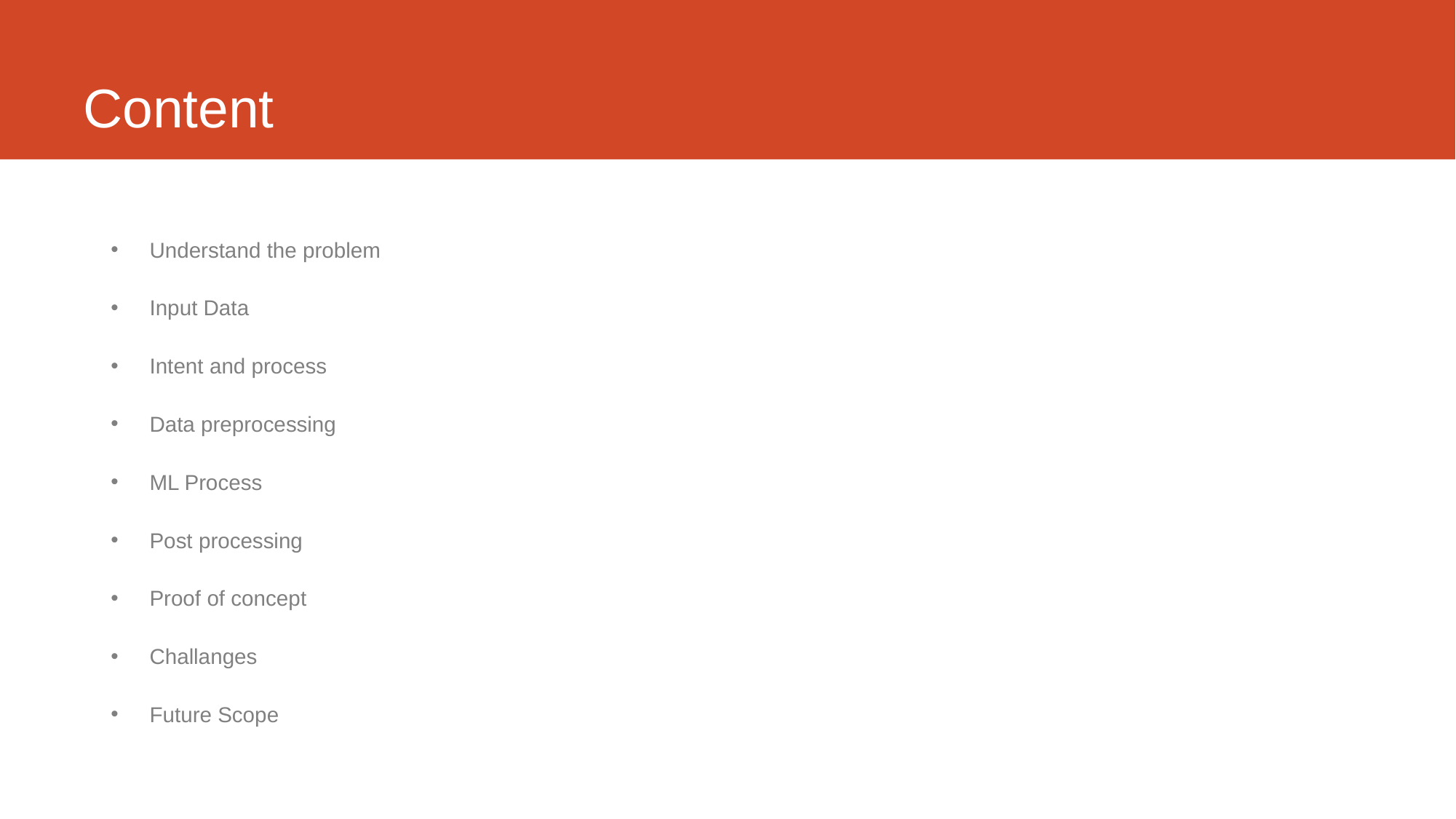

# Content
Understand the problem
Input Data
Intent and process
Data preprocessing
ML Process
Post processing
Proof of concept
Challanges
Future Scope